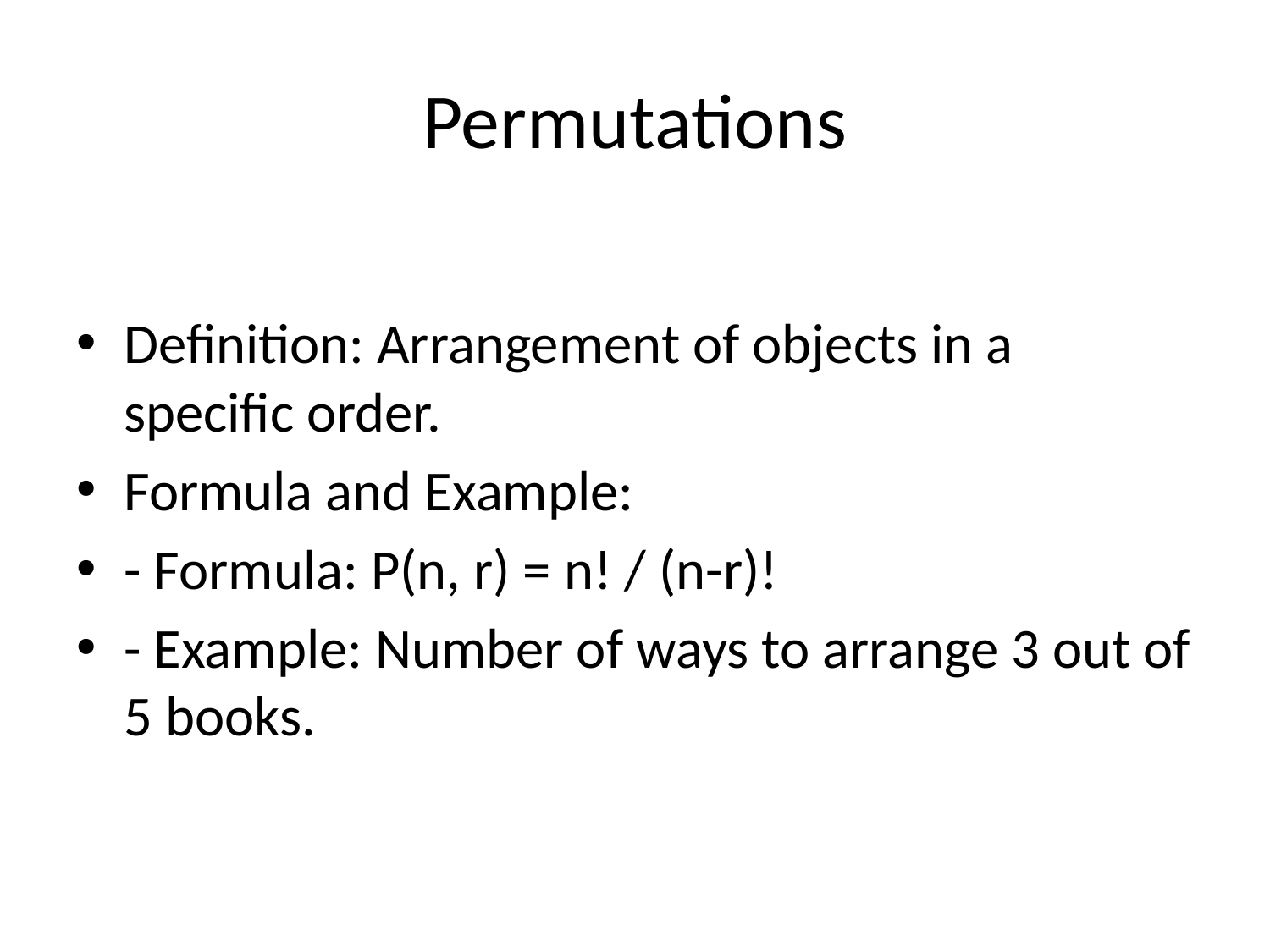

# Permutations

Definition: Arrangement of objects in a specific order.
Formula and Example:
- Formula: P(n, r) = n! / (n-r)!
- Example: Number of ways to arrange 3 out of 5 books.